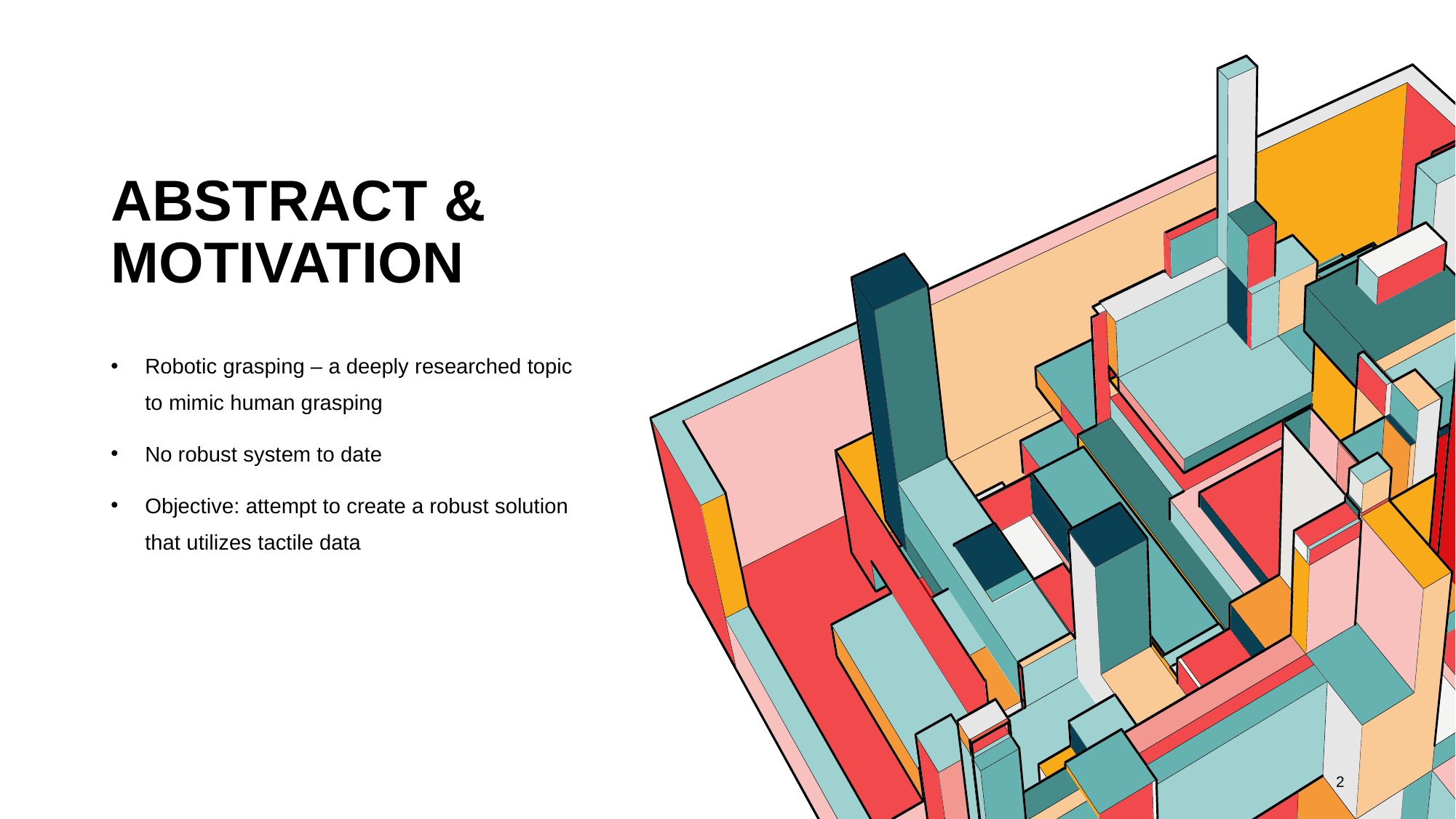

# Abstract & Motivation
Robotic grasping – a deeply researched topic to mimic human grasping
No robust system to date
Objective: attempt to create a robust solution that utilizes tactile data
2